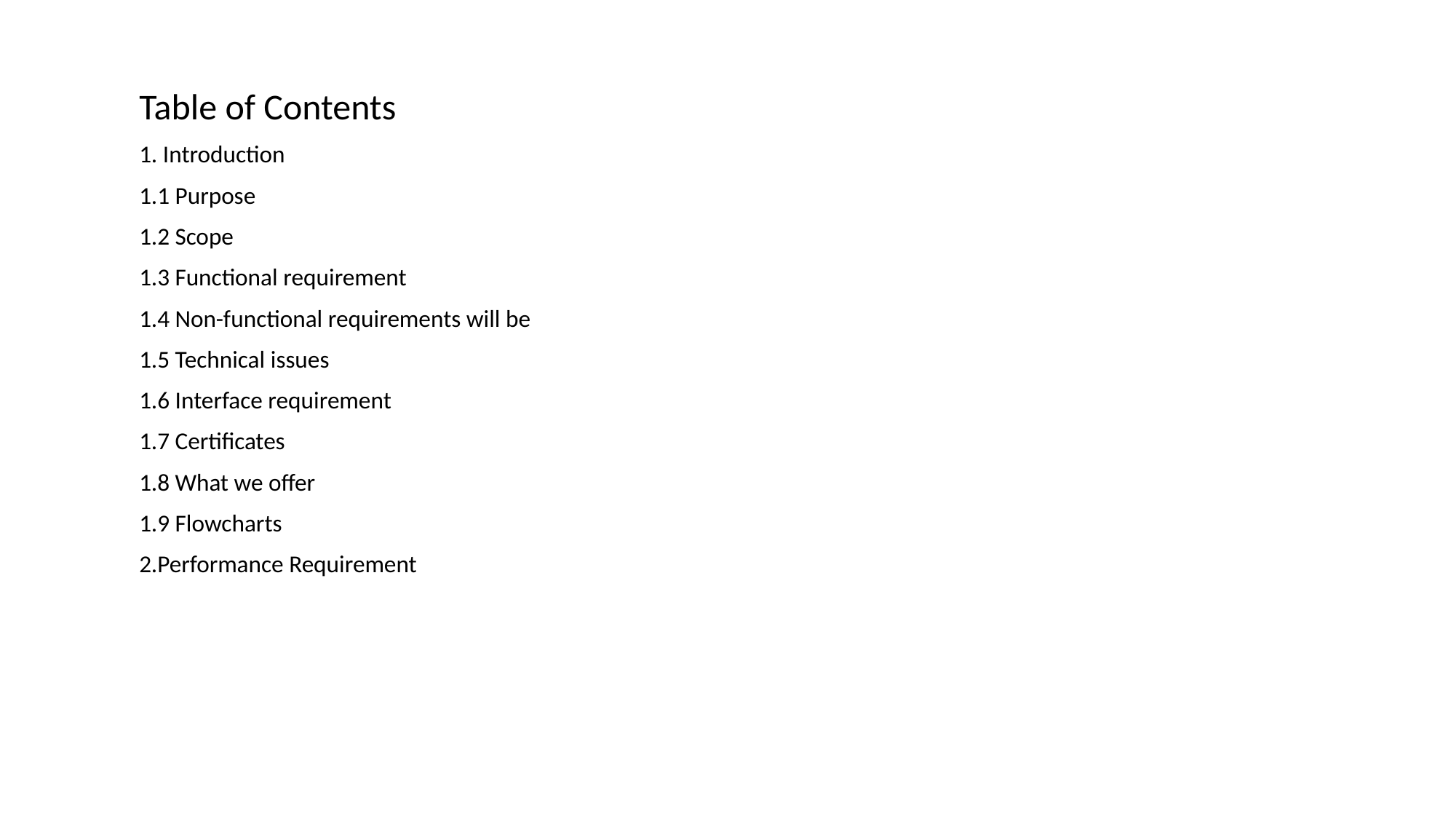

Table of Contents
1. Introduction
1.1 Purpose
1.2 Scope
1.3 Functional requirement
1.4 Non-functional requirements will be
1.5 Technical issues
1.6 Interface requirement
1.7 Certificates
1.8 What we offer
1.9 Flowcharts
2.Performance Requirement